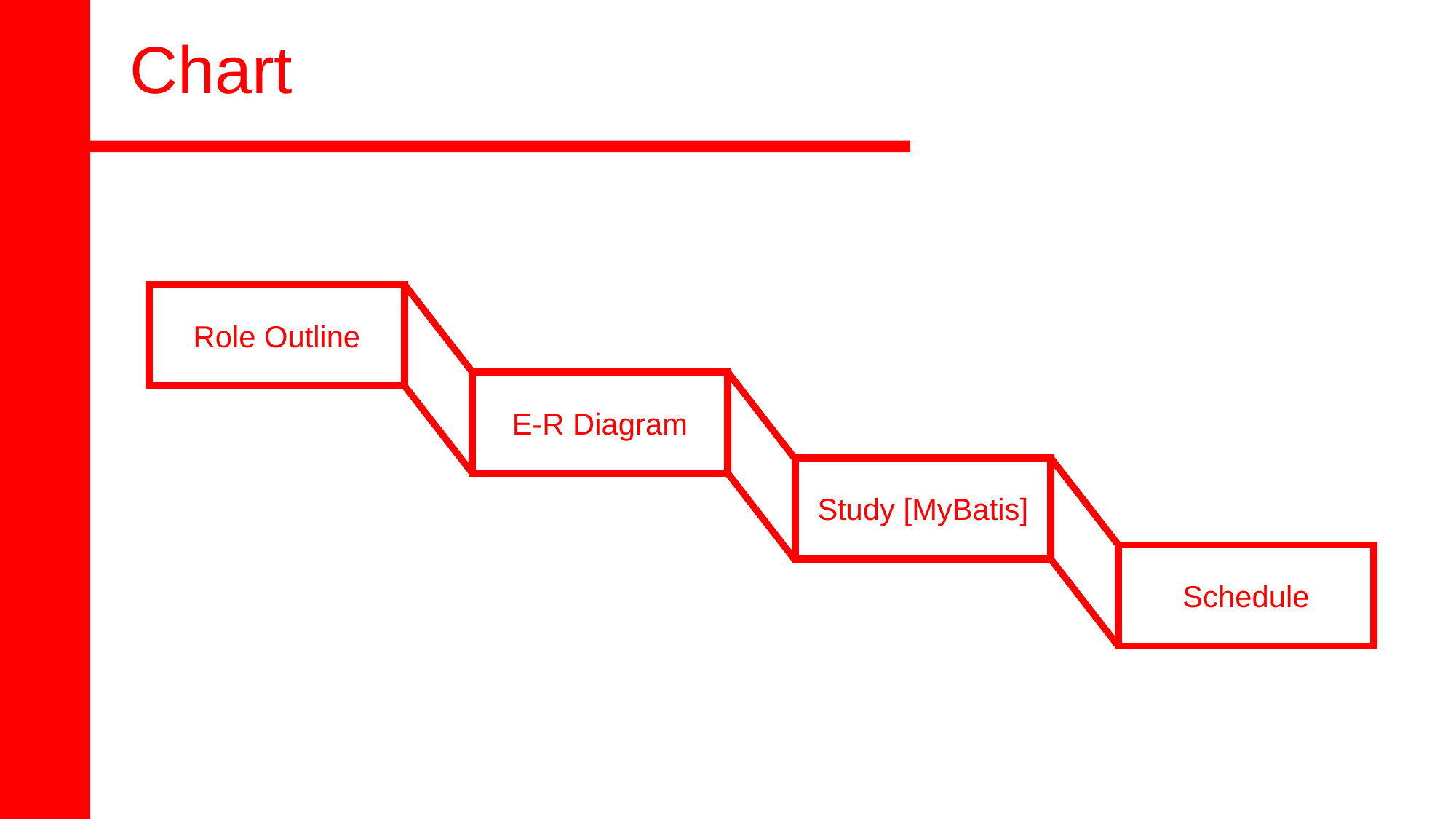

Chart

Role Outline
E-R Diagram
Study [MyBatis]
Schedule